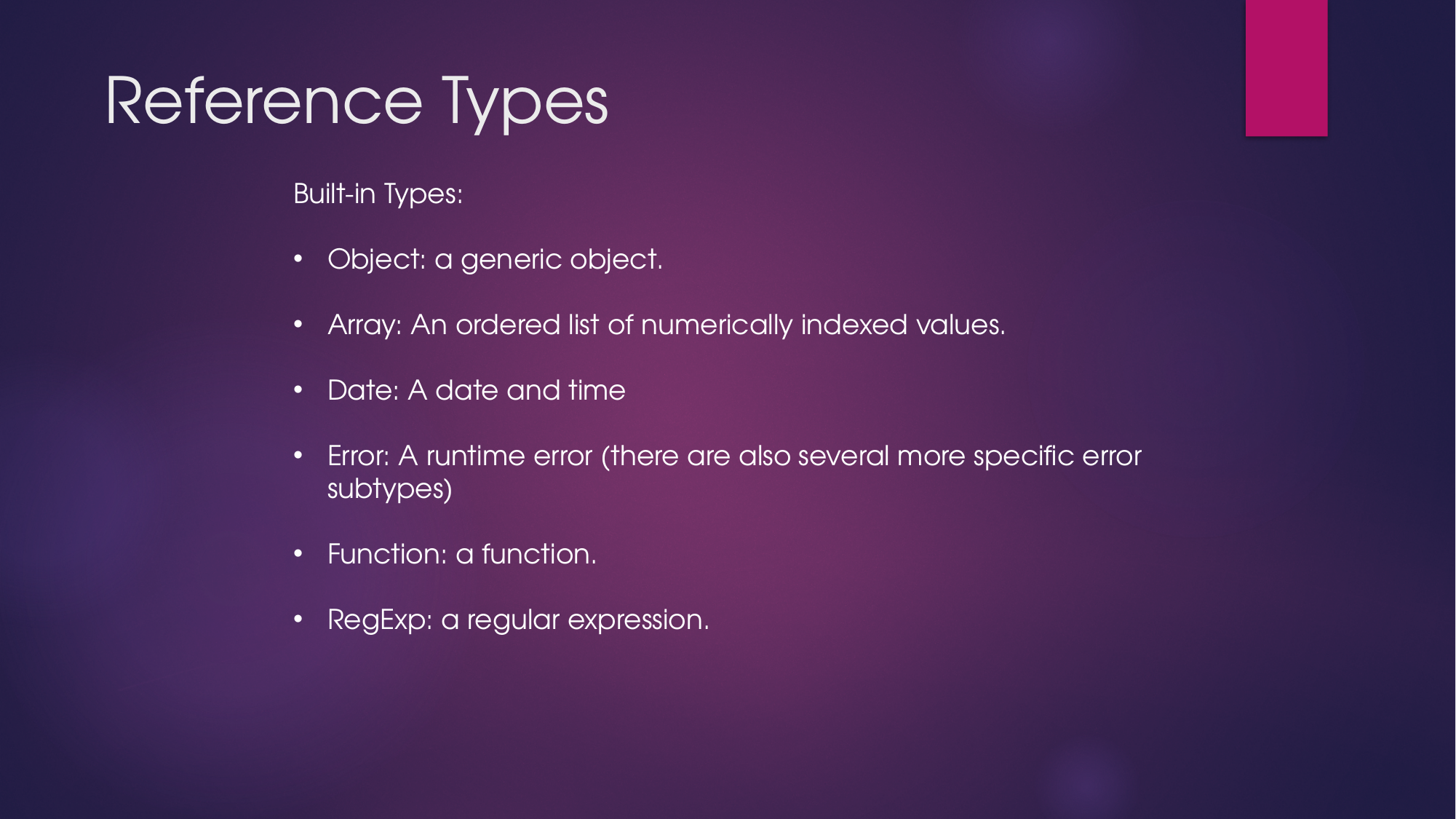

# Reference Types
Built-in Types:
Object: a generic object.
Array: An ordered list of numerically indexed values.
Date: A date and time

Error: A runtime error (there are also several more specific error subtypes)

Function: a function.

RegExp: a regular expression.